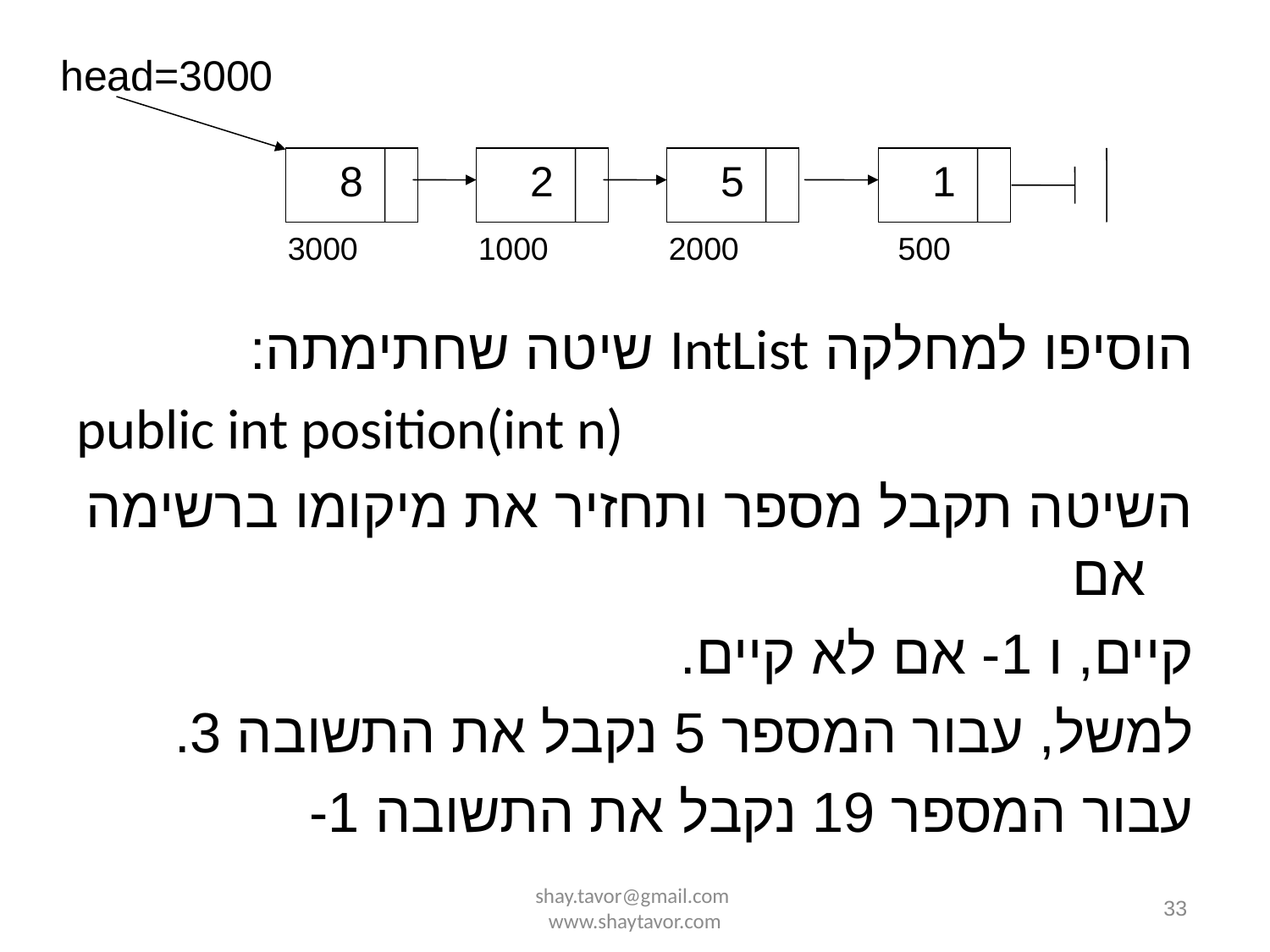

head=3000

8

2

5

1

3000
1000
2000
500
הוסיפו למחלקה IntList שיטה שחתימתה:
public int position(int n)
השיטה תקבל מספר ותחזיר את מיקומו ברשימה אם
קיים, ו 1- אם לא קיים.
למשל, עבור המספר 5 נקבל את התשובה 3.
עבור המספר 19 נקבל את התשובה 1-
shay.tavor@gmail.com  www.shaytavor.com
33